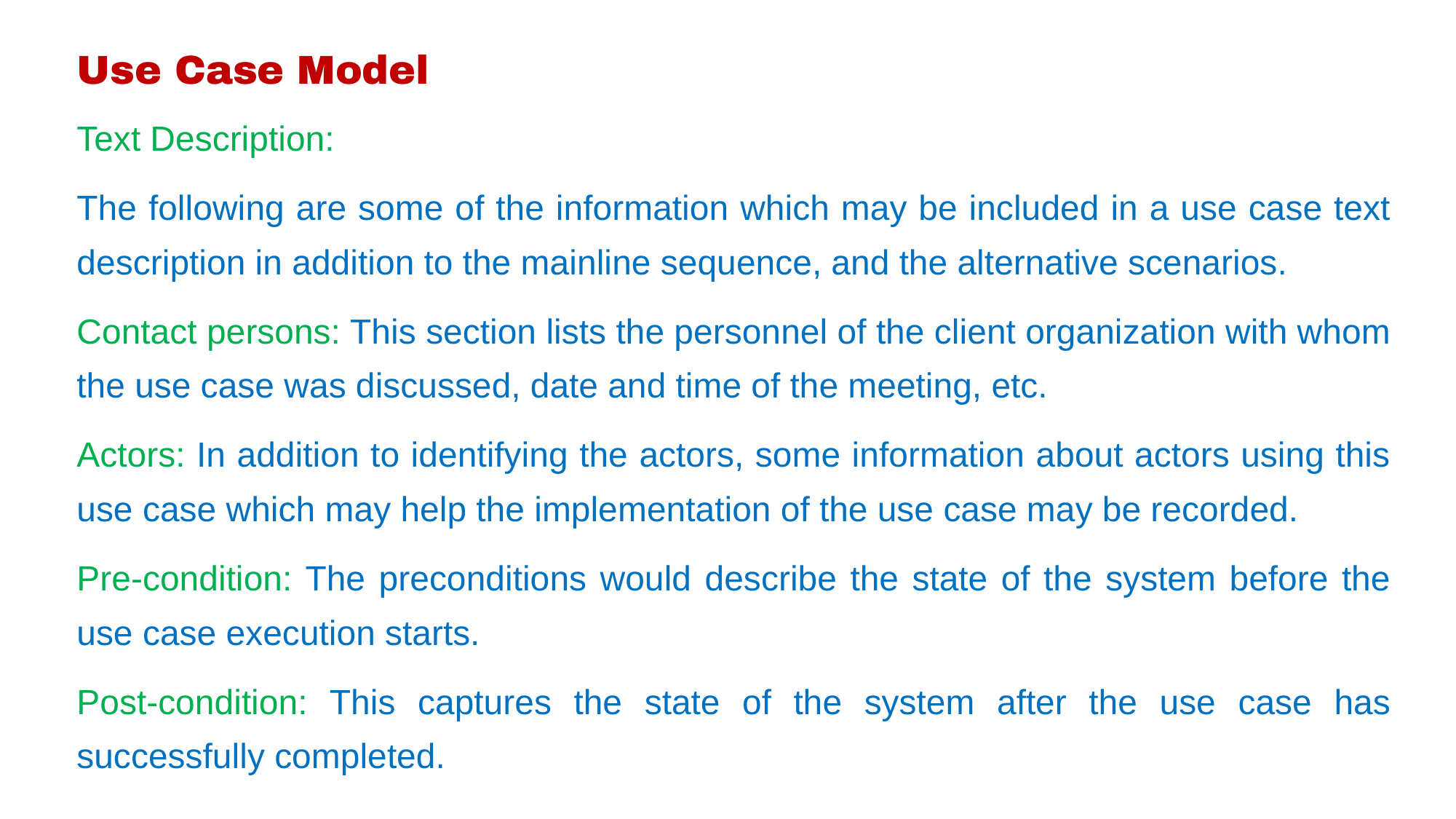

# Use Case Model
Text Description:
The following are some of the information which may be included in a use case text description in addition to the mainline sequence, and the alternative scenarios.
Contact persons: This section lists the personnel of the client organization with whom the use case was discussed, date and time of the meeting, etc.
Actors: In addition to identifying the actors, some information about actors using this use case which may help the implementation of the use case may be recorded.
Pre-condition: The preconditions would describe the state of the system before the use case execution starts.
Post-condition: This captures the state of the system after the use case has successfully completed.